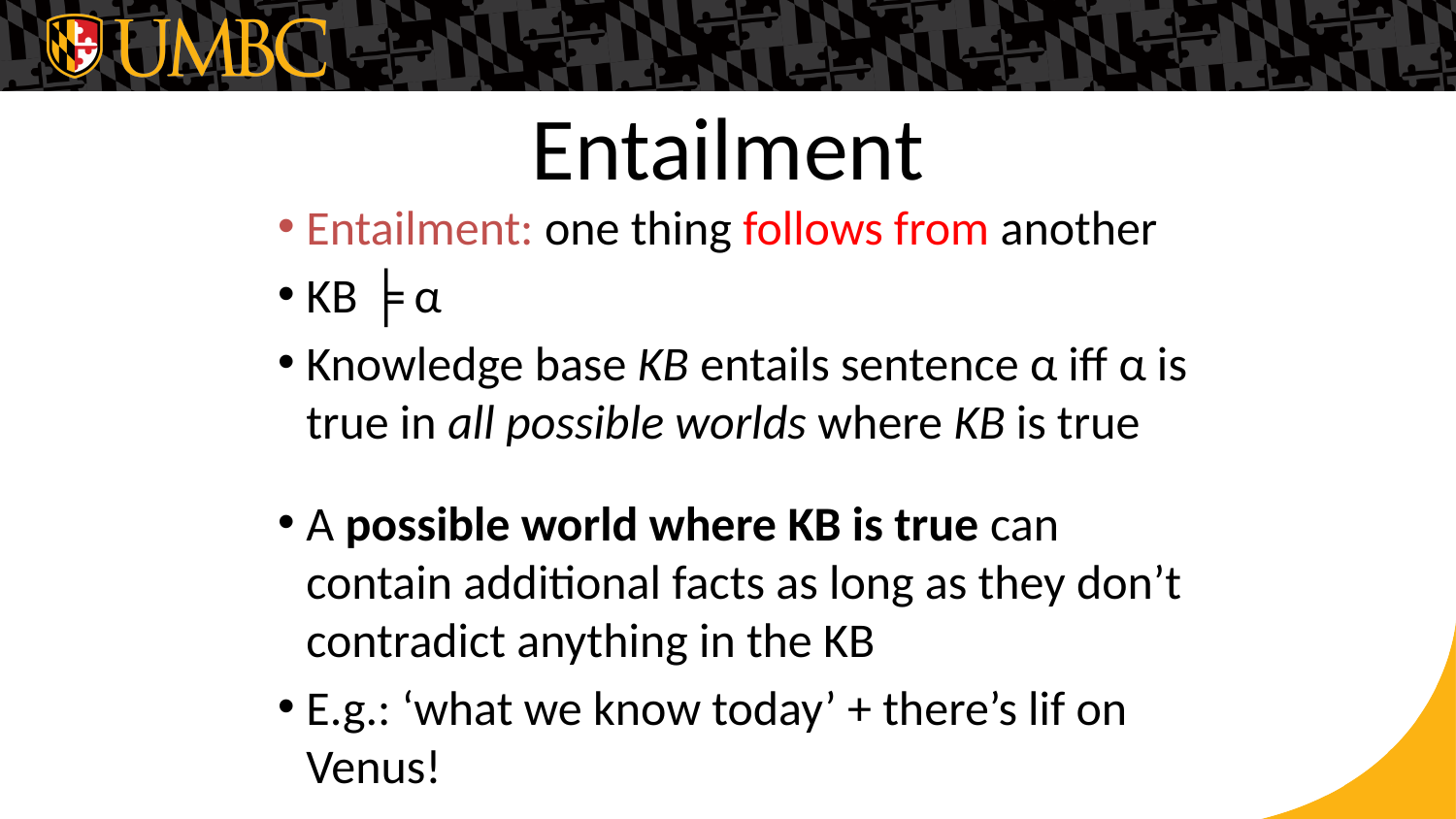

# Entailment
Entailment: one thing follows from another
KB ╞ α
Knowledge base KB entails sentence α iff α is true in all possible worlds where KB is true

A possible world where KB is true can contain additional facts as long as they don’t contradict anything in the KB
E.g.: ‘what we know today’ + there’s lif on Venus!